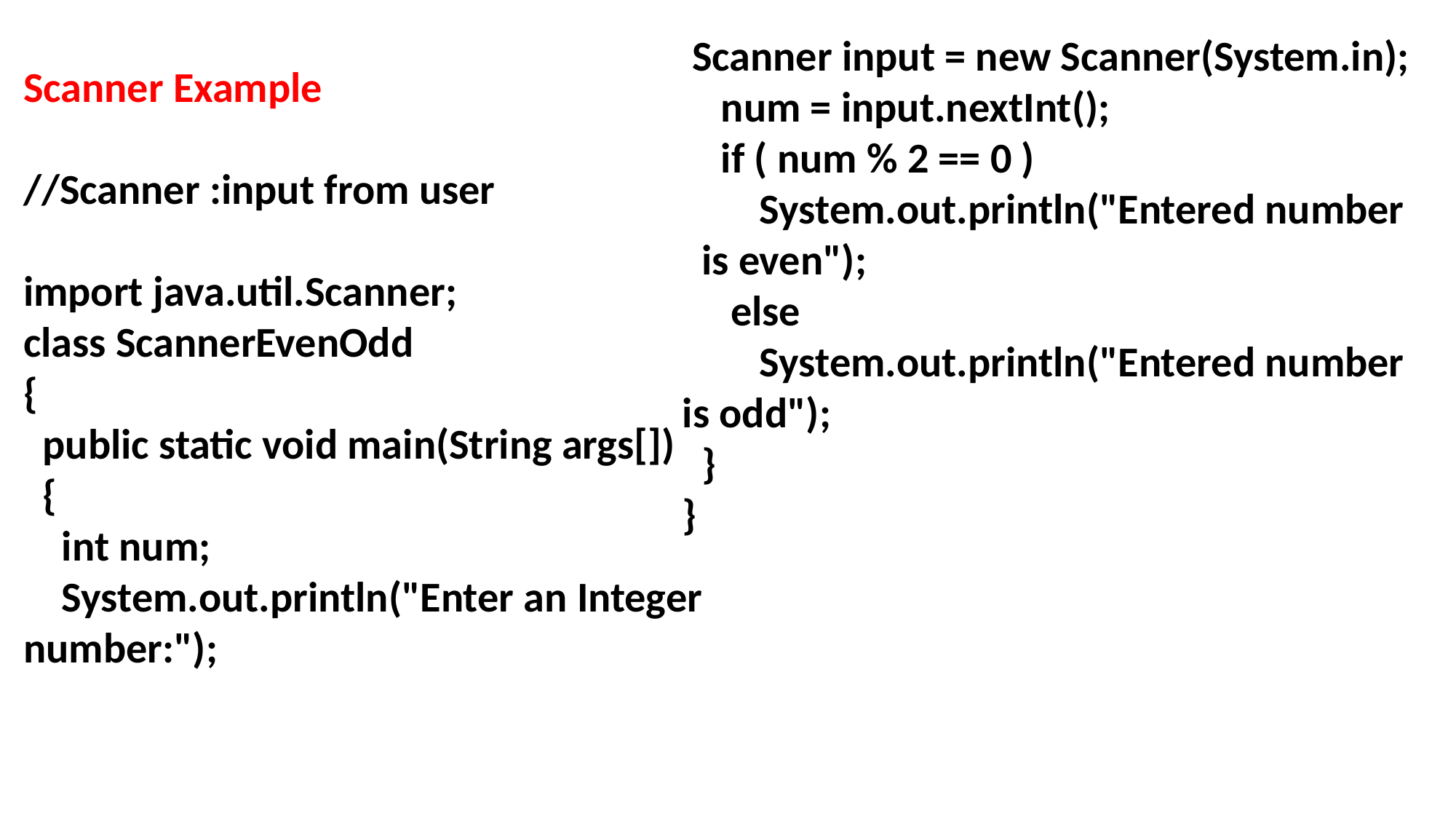

Scanner input = new Scanner(System.in);
    num = input.nextInt();
    if ( num % 2 == 0 )
        System.out.println("Entered number     is even");
     else
        System.out.println("Entered number is odd");
  }
}

Scanner Example

//Scanner :input from user

import java.util.Scanner;
class ScannerEvenOdd
{
  public static void main(String args[])
  {
    int num;
    System.out.println("Enter an Integer number:");